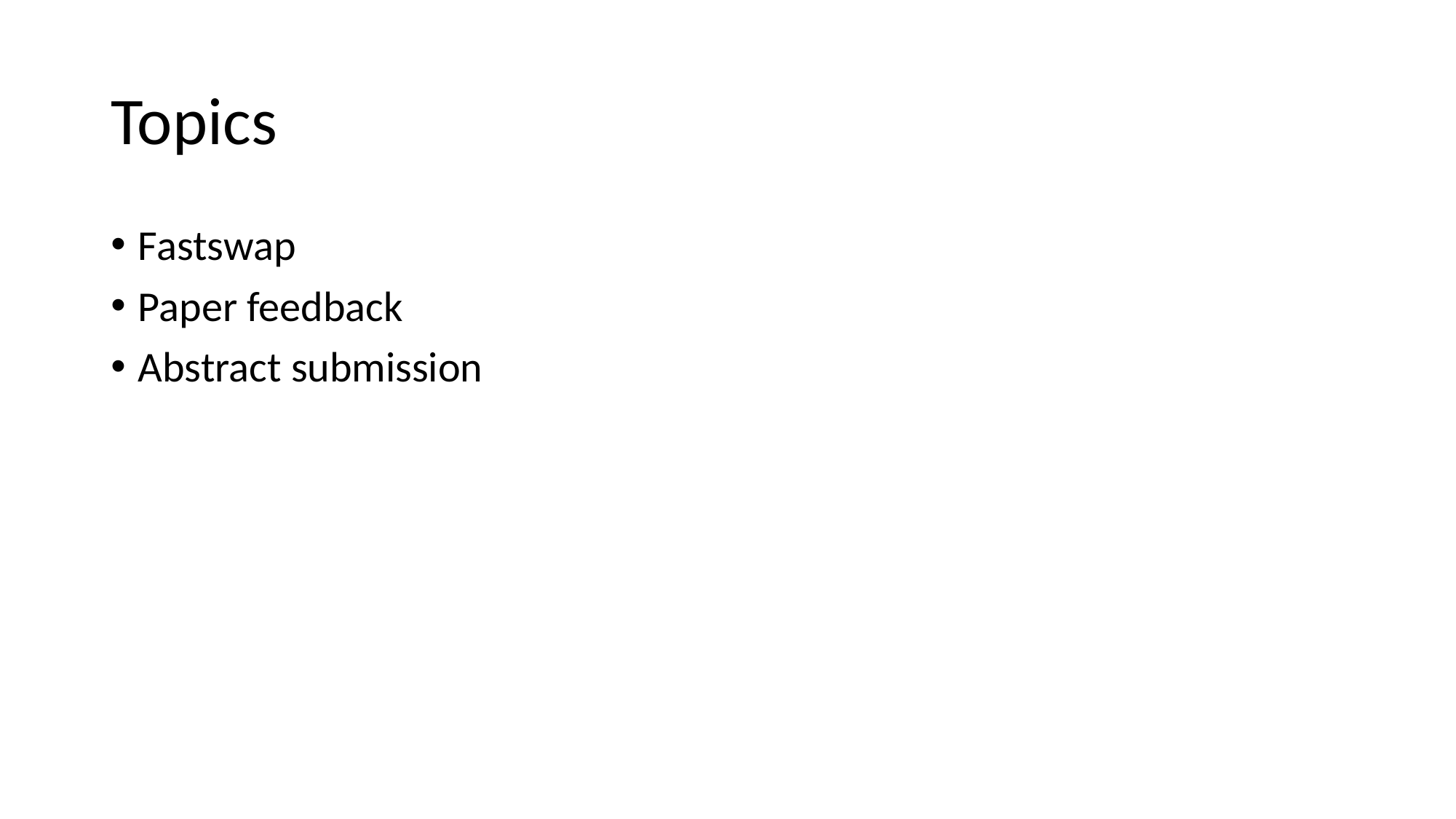

# Topics
Fastswap
Paper feedback
Abstract submission